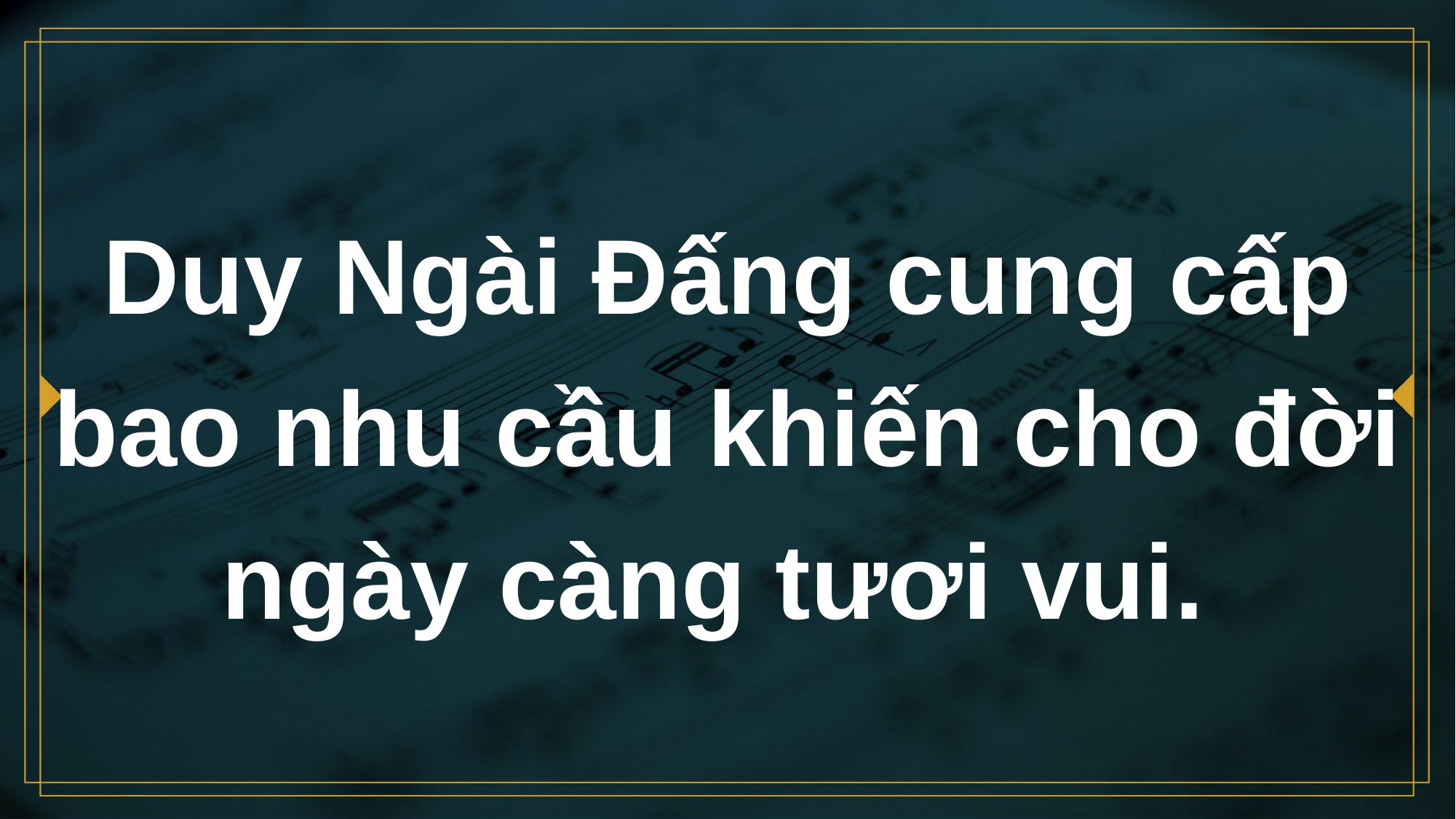

# Duy Ngài Đấng cung cấp bao nhu cầu khiến cho đời ngày càng tươi vui.